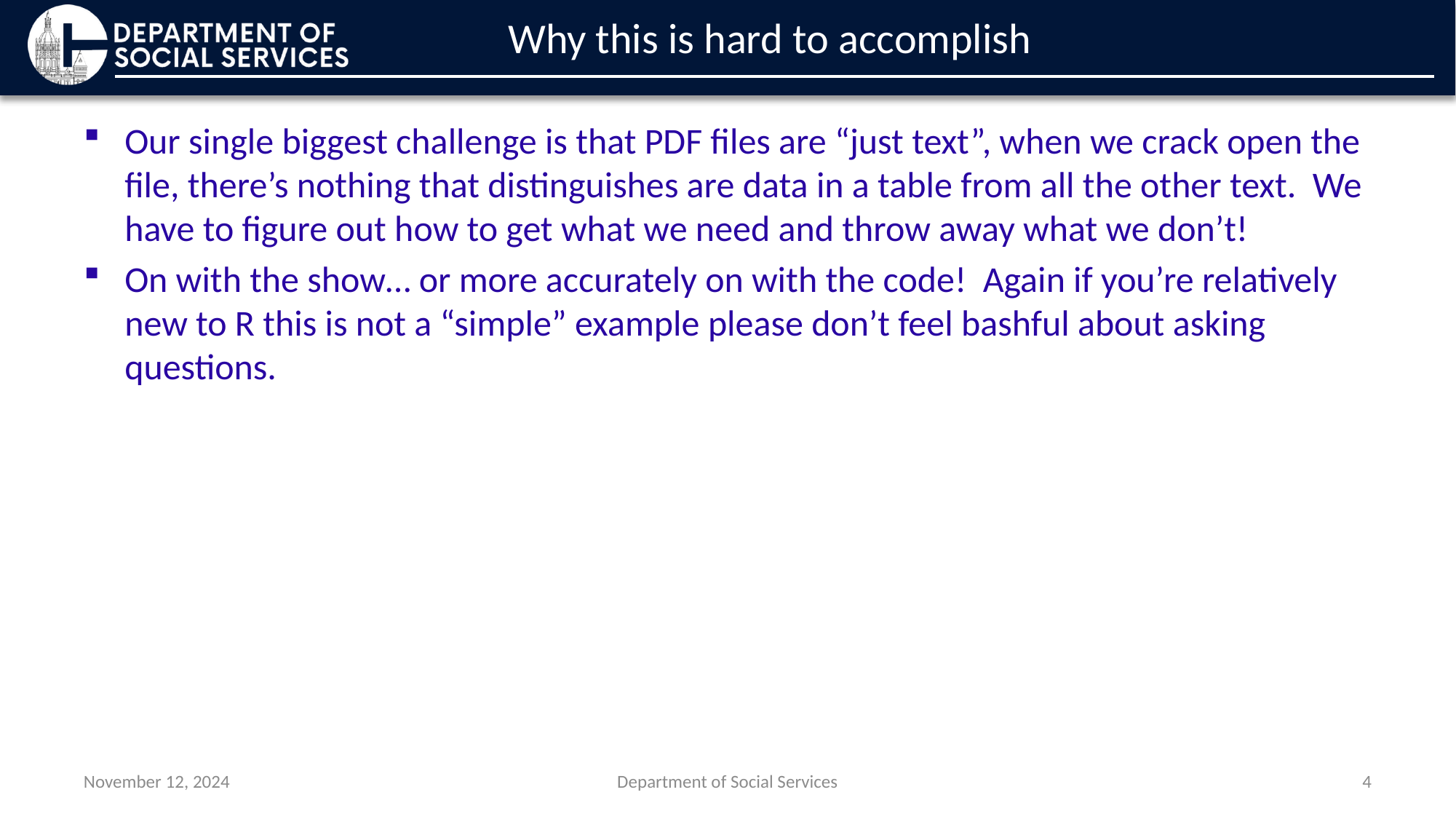

# Why this is hard to accomplish
Our single biggest challenge is that PDF files are “just text”, when we crack open the file, there’s nothing that distinguishes are data in a table from all the other text.  We have to figure out how to get what we need and throw away what we don’t!
On with the show… or more accurately on with the code!  Again if you’re relatively new to R this is not a “simple” example please don’t feel bashful about asking questions.
November 12, 2024
Department of Social Services
4